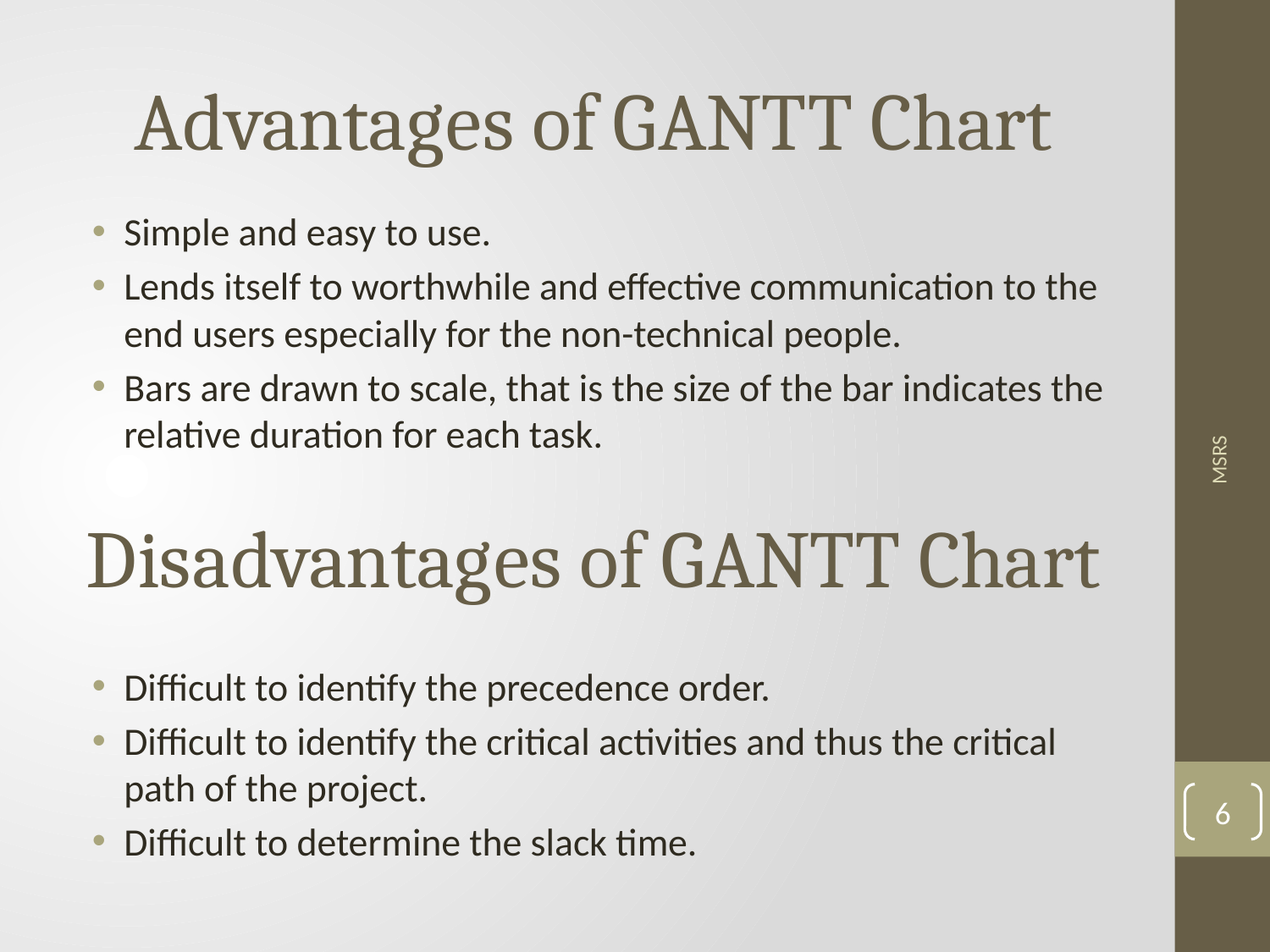

# Advantages of GANTT Chart
Simple and easy to use.
Lends itself to worthwhile and effective communication to the end users especially for the non-technical people.
Bars are drawn to scale, that is the size of the bar indicates the relative duration for each task.
Disadvantages of GANTT Chart
MSRS
Difficult to identify the precedence order.
Difficult to identify the critical activities and thus the critical path of the project.
Difficult to determine the slack time.
6